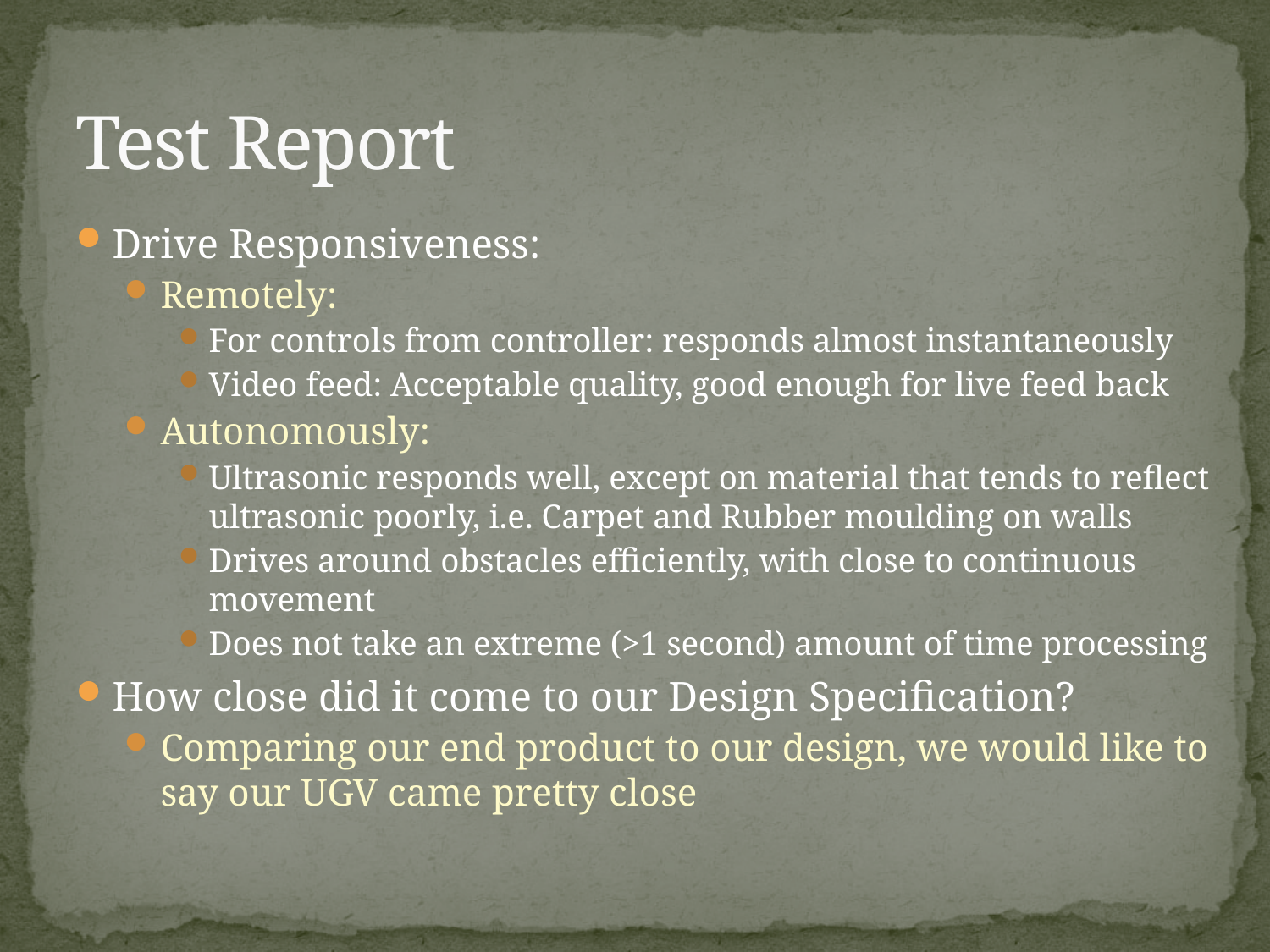

# Test Report
Drive Responsiveness:
Remotely:
For controls from controller: responds almost instantaneously
Video feed: Acceptable quality, good enough for live feed back
Autonomously:
Ultrasonic responds well, except on material that tends to reflect ultrasonic poorly, i.e. Carpet and Rubber moulding on walls
Drives around obstacles efficiently, with close to continuous movement
Does not take an extreme (>1 second) amount of time processing
How close did it come to our Design Specification?
Comparing our end product to our design, we would like to say our UGV came pretty close